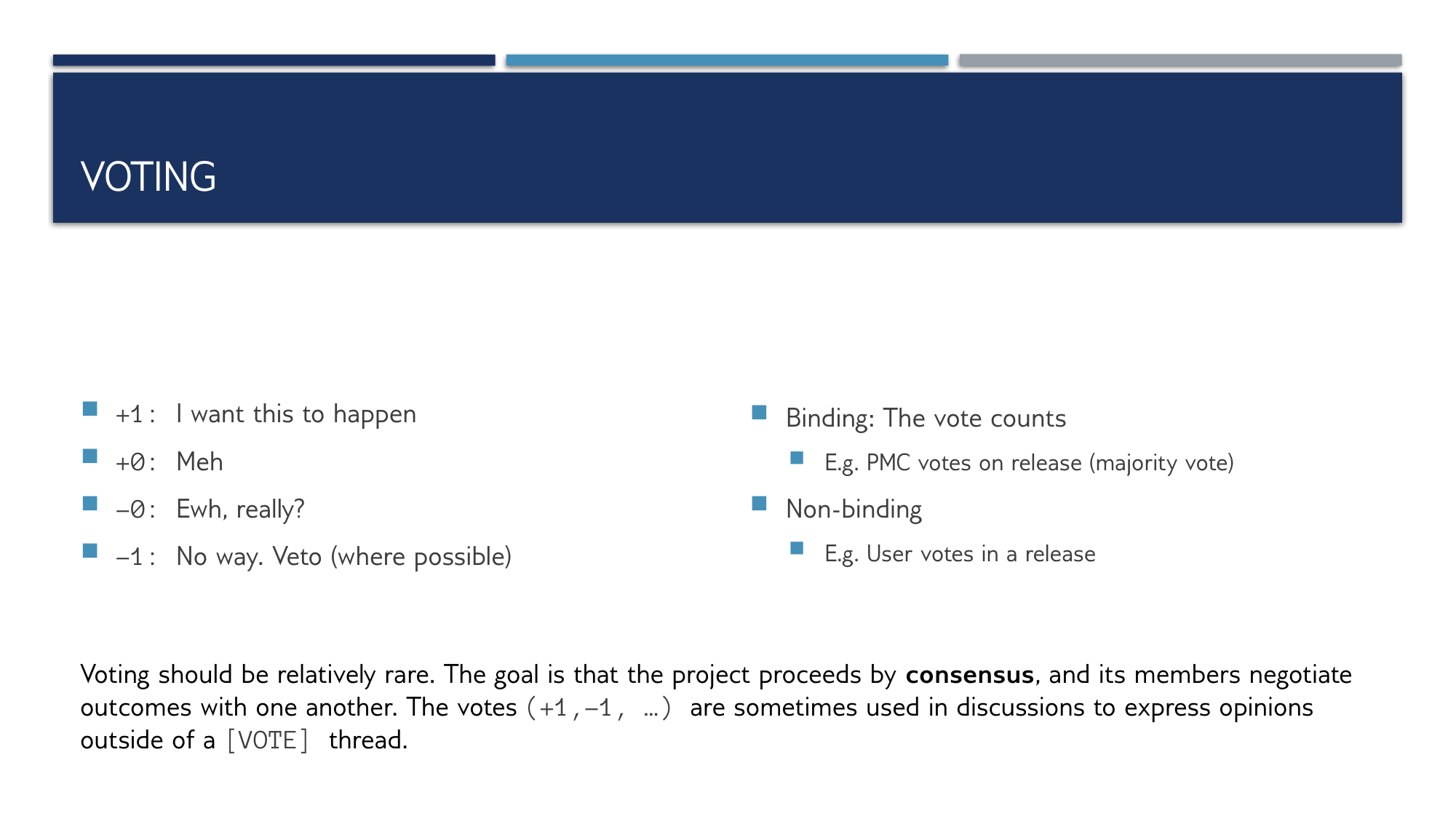

# Voting
+1: I want this to happen
+0: Meh
-0: Ewh, really?
-1: No way. Veto (where possible)
Binding: The vote counts
E.g. PMC votes on release (majority vote)
Non-binding
E.g. User votes in a release
Voting should be relatively rare. The goal is that the project proceeds by consensus, and its members negotiate outcomes with one another. The votes (+1,-1, …) are sometimes used in discussions to express opinions outside of a [VOTE] thread.